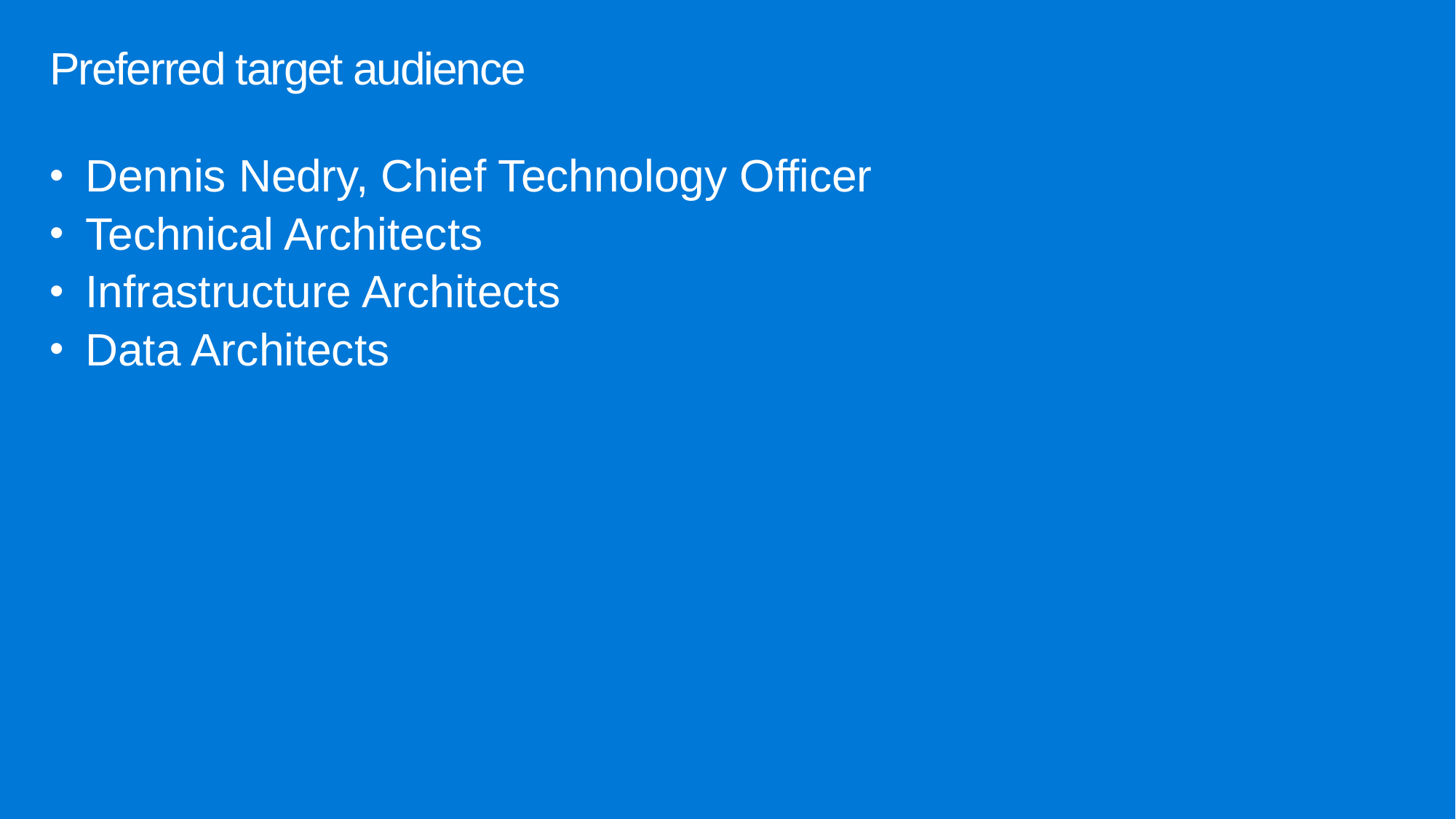

# Preferred target audience
Dennis Nedry, Chief Technology Officer
Technical Architects
Infrastructure Architects
Data Architects